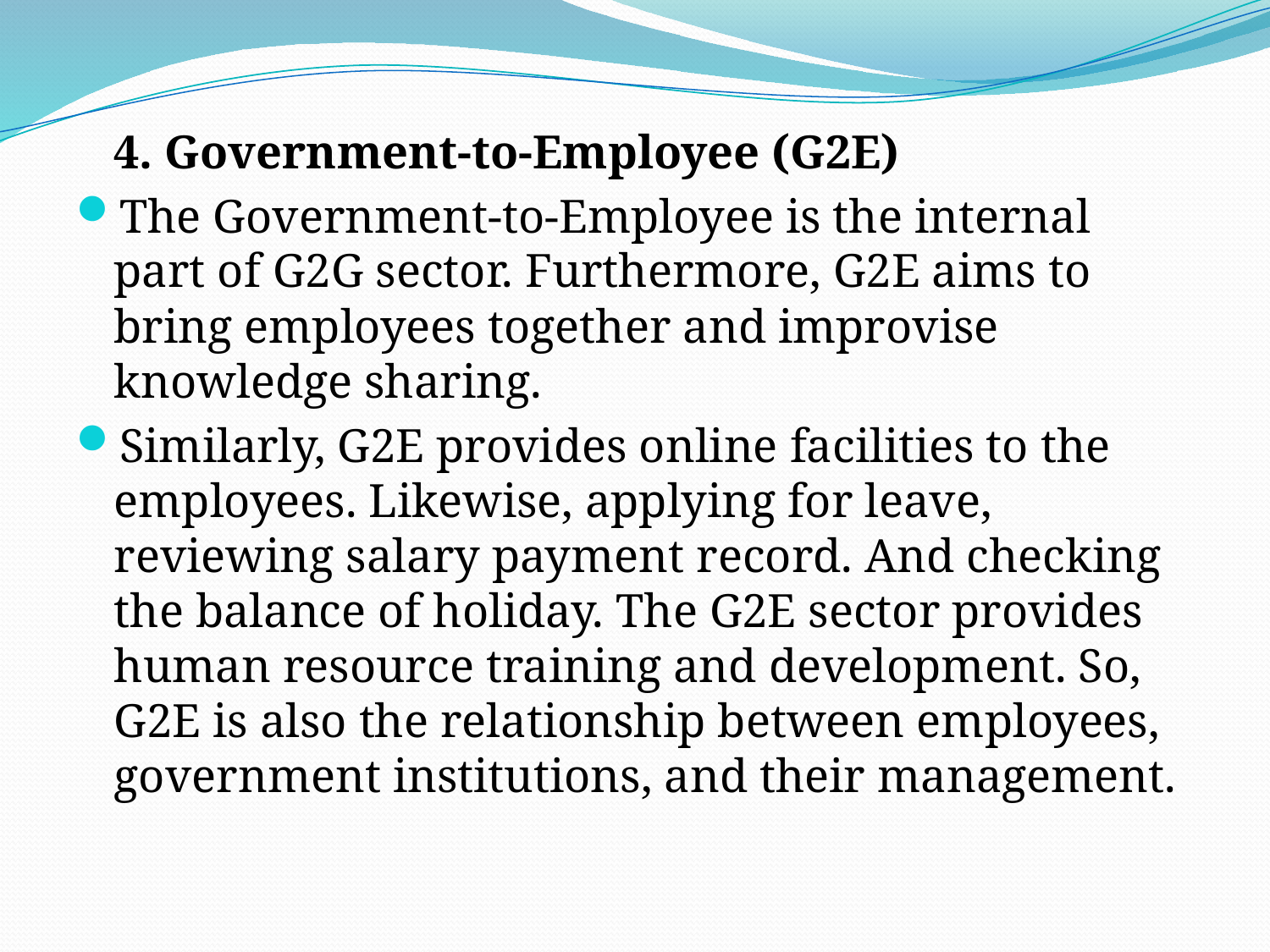

4. Government-to-Employee (G2E)
The Government-to-Employee is the internal part of G2G sector. Furthermore, G2E aims to bring employees together and improvise knowledge sharing.
Similarly, G2E provides online facilities to the employees. Likewise, applying for leave, reviewing salary payment record. And checking the balance of holiday. The G2E sector provides human resource training and development. So, G2E is also the relationship between employees, government institutions, and their management.